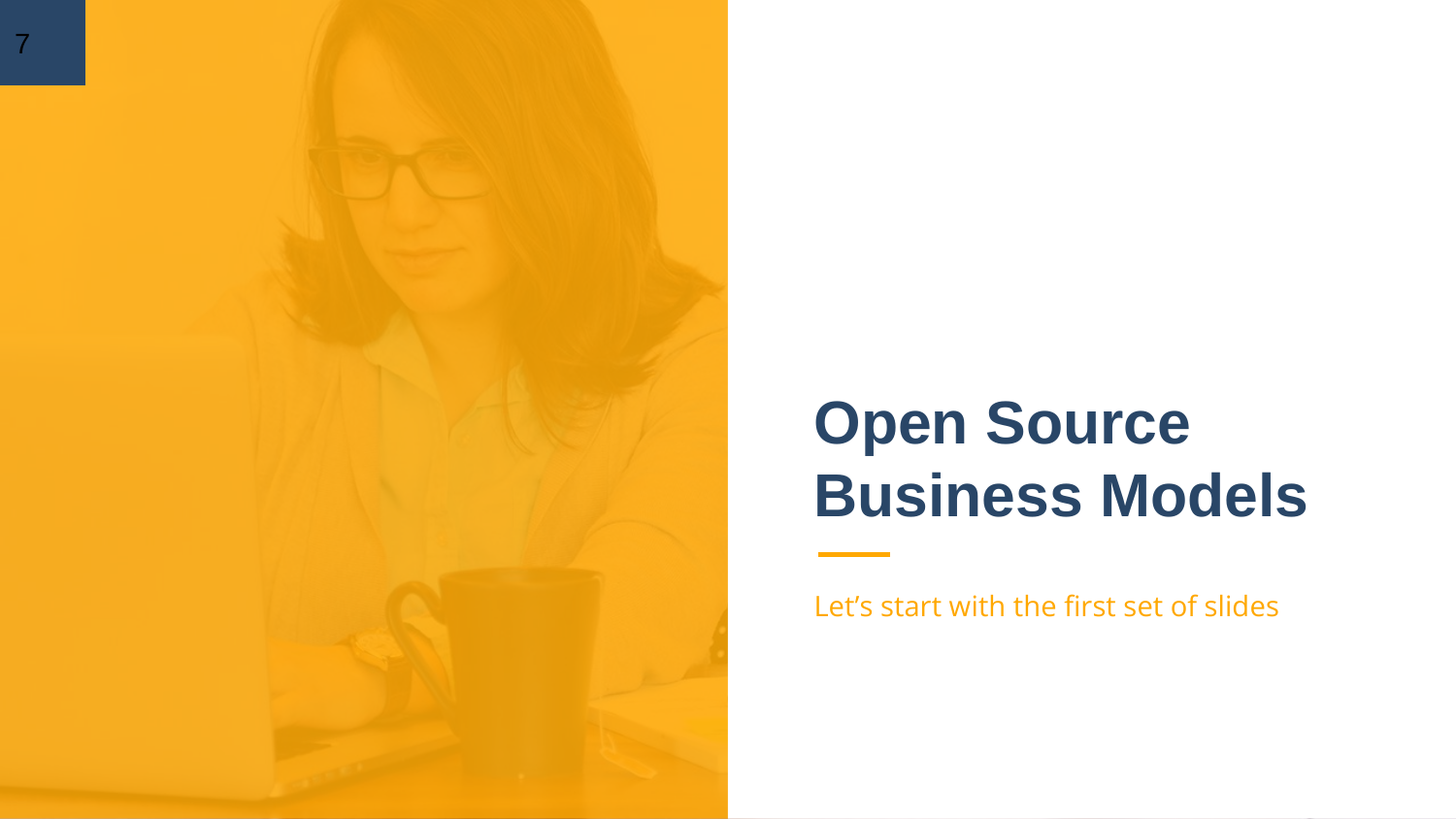

7
# Open Source Business Models
Let’s start with the first set of slides